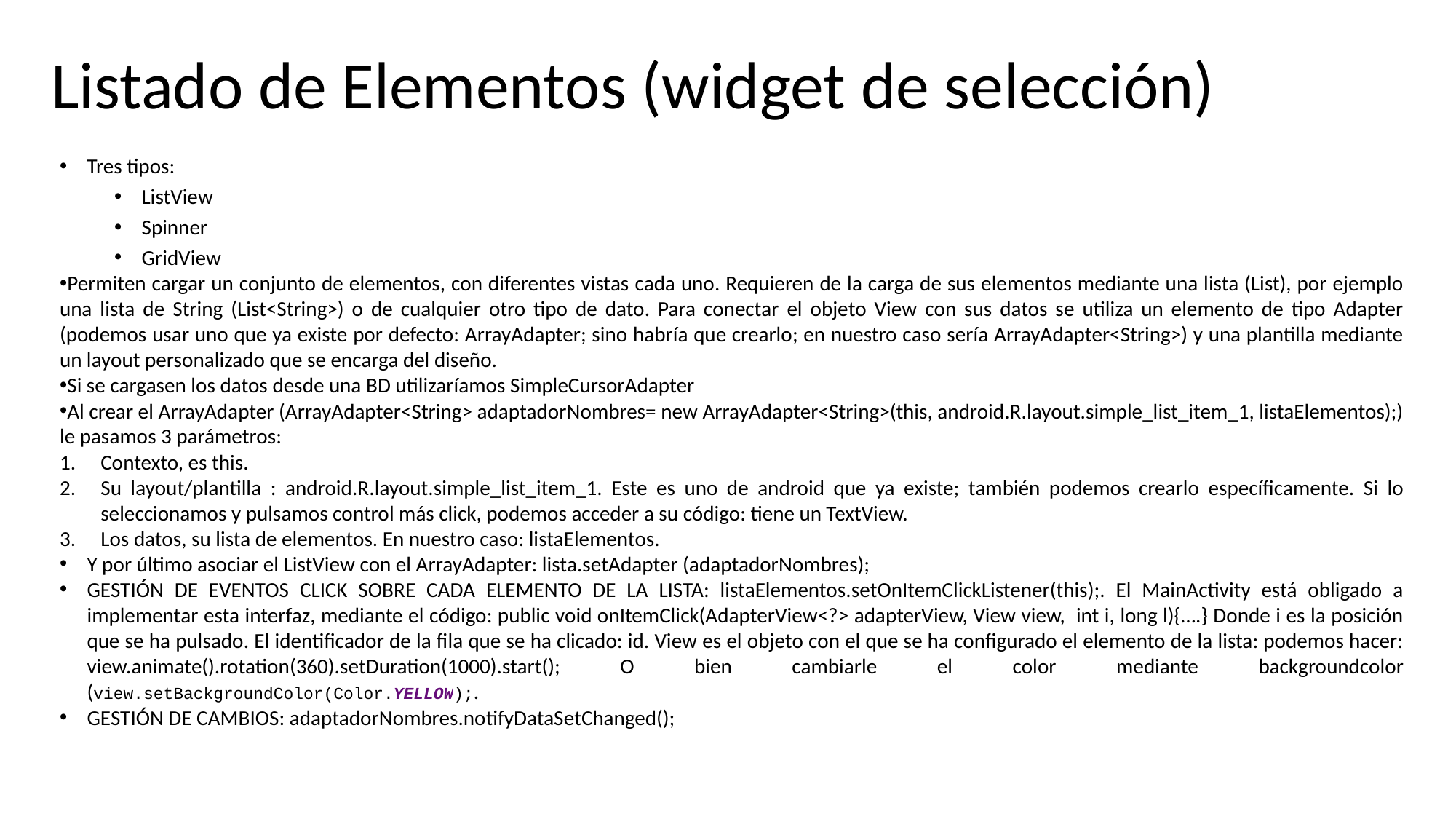

# Listado de Elementos (widget de selección)
Tres tipos:
ListView
Spinner
GridView
Permiten cargar un conjunto de elementos, con diferentes vistas cada uno. Requieren de la carga de sus elementos mediante una lista (List), por ejemplo una lista de String (List<String>) o de cualquier otro tipo de dato. Para conectar el objeto View con sus datos se utiliza un elemento de tipo Adapter (podemos usar uno que ya existe por defecto: ArrayAdapter; sino habría que crearlo; en nuestro caso sería ArrayAdapter<String>) y una plantilla mediante un layout personalizado que se encarga del diseño.
Si se cargasen los datos desde una BD utilizaríamos SimpleCursorAdapter
Al crear el ArrayAdapter (ArrayAdapter<String> adaptadorNombres= new ArrayAdapter<String>(this, android.R.layout.simple_list_item_1, listaElementos);) le pasamos 3 parámetros:
Contexto, es this.
Su layout/plantilla : android.R.layout.simple_list_item_1. Este es uno de android que ya existe; también podemos crearlo específicamente. Si lo seleccionamos y pulsamos control más click, podemos acceder a su código: tiene un TextView.
Los datos, su lista de elementos. En nuestro caso: listaElementos.
Y por último asociar el ListView con el ArrayAdapter: lista.setAdapter (adaptadorNombres);
GESTIÓN DE EVENTOS CLICK SOBRE CADA ELEMENTO DE LA LISTA: listaElementos.setOnItemClickListener(this);. El MainActivity está obligado a implementar esta interfaz, mediante el código: public void onItemClick(AdapterView<?> adapterView, View view,  int i, long l){….} Donde i es la posición que se ha pulsado. El identificador de la fila que se ha clicado: id. View es el objeto con el que se ha configurado el elemento de la lista: podemos hacer: view.animate().rotation(360).setDuration(1000).start(); O bien cambiarle el color mediante backgroundcolor (view.setBackgroundColor(Color.YELLOW);.
GESTIÓN DE CAMBIOS: adaptadorNombres.notifyDataSetChanged();